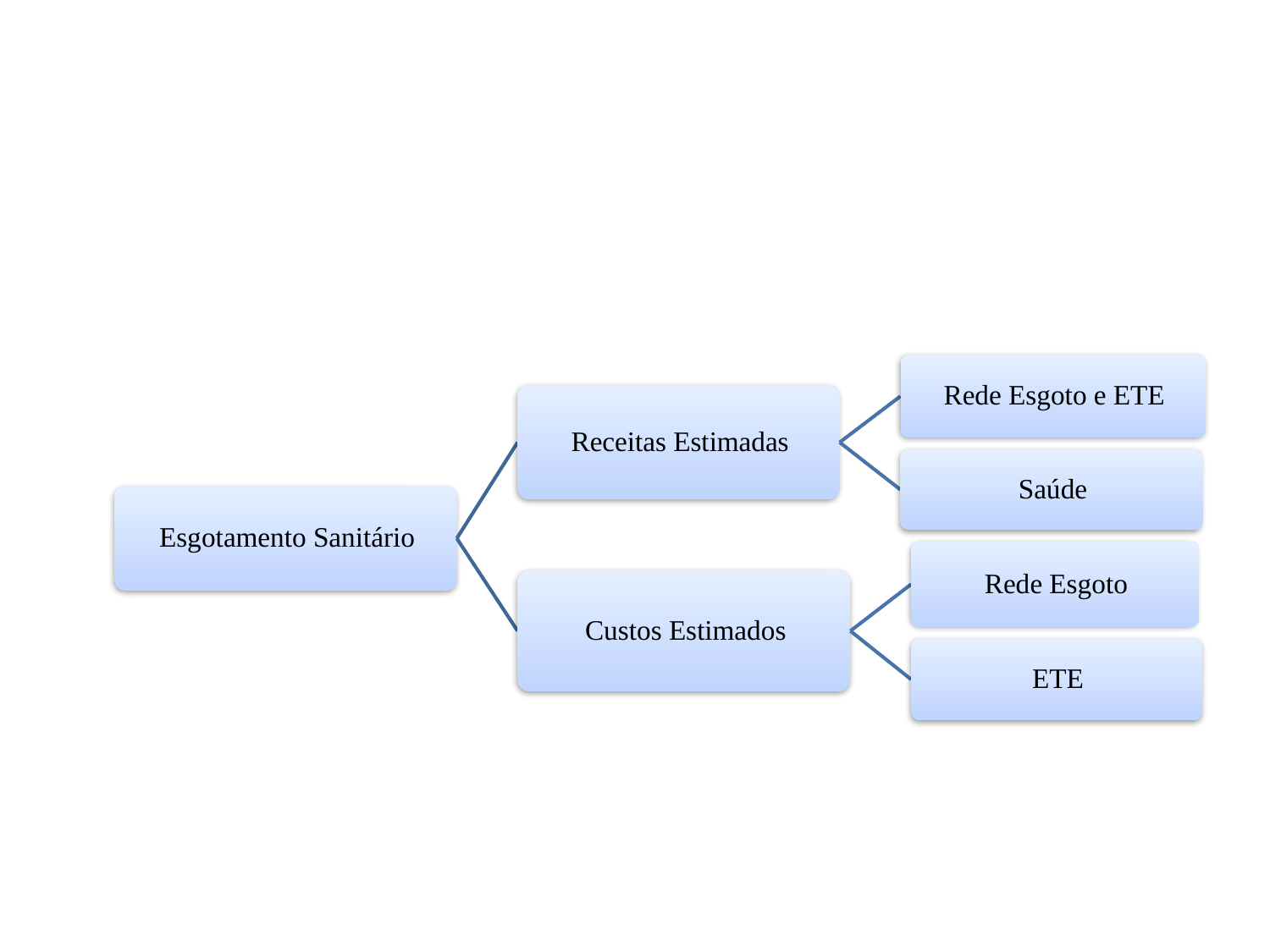

#
Esgotamento Sanitário

Receitas Estimadas

Rede Esgoto e ETE

Saúde

Custos Estimados

Rede Esgoto

ETE